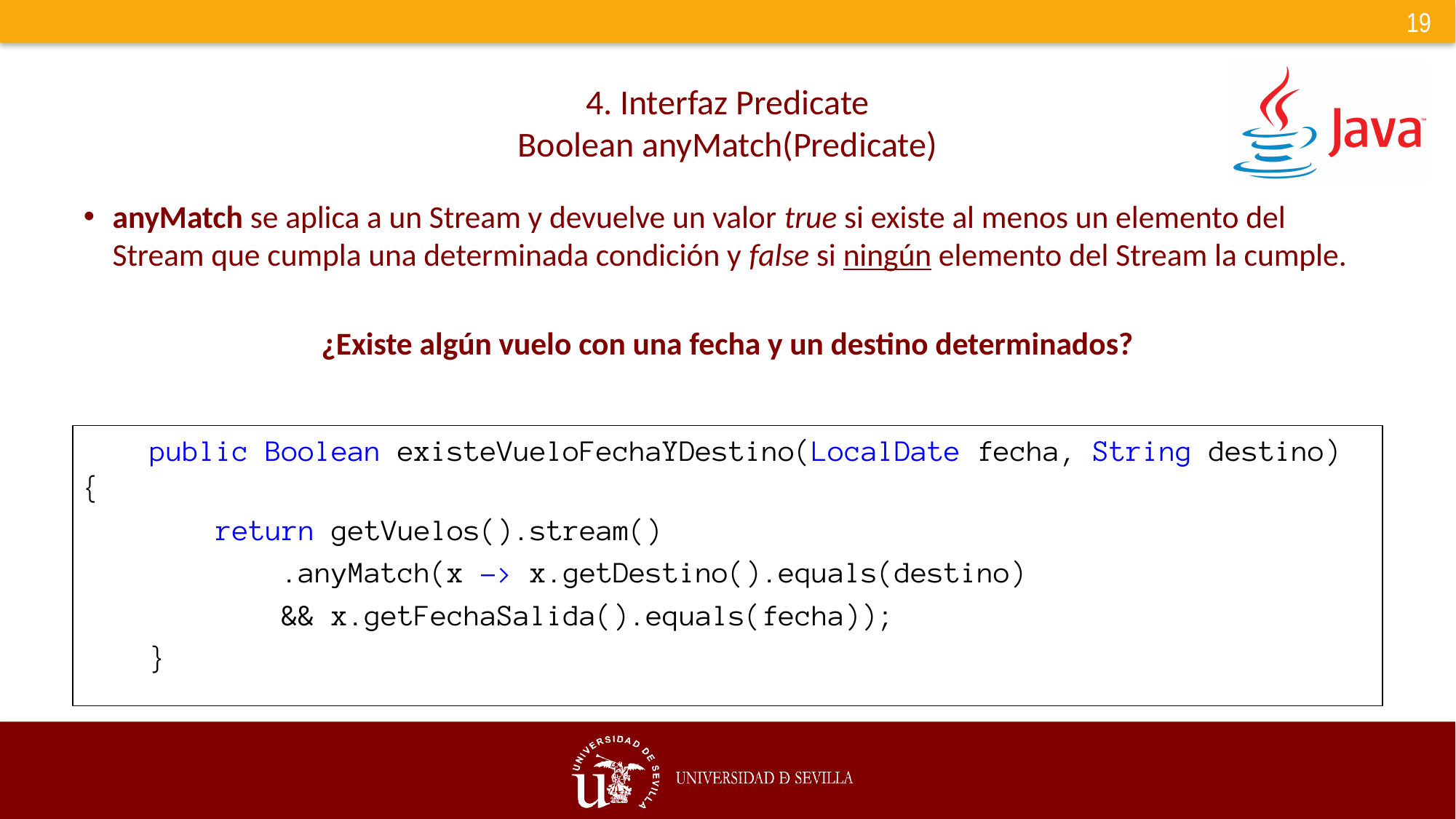

# 4. Interfaz Predicate Boolean anyMatch(Predicate)
anyMatch se aplica a un Stream y devuelve un valor true si existe al menos un elemento del Stream que cumpla una determinada condición y false si ningún elemento del Stream la cumple.

¿Existe algún vuelo con una fecha y un destino determinados?
    public Boolean existeVueloFechaYDestino(LocalDate fecha, String destino) {
        return getVuelos().stream()
            .anyMatch(x -> x.getDestino().equals(destino)
            && x.getFechaSalida().equals(fecha));
    }